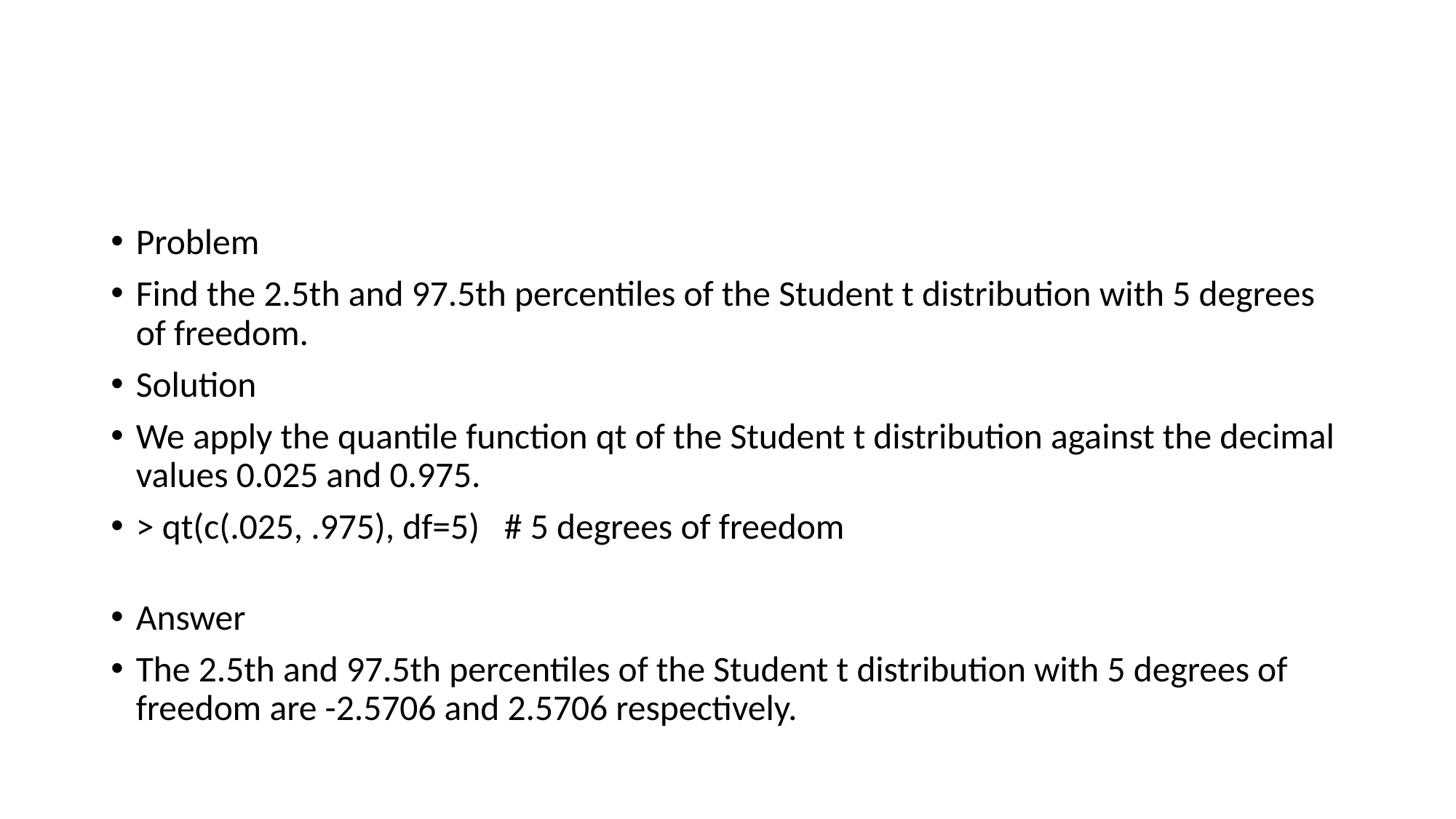

#
Problem
Find the 2.5th and 97.5th percentiles of the Student t distribution with 5 degrees of freedom.
Solution
We apply the quantile function qt of the Student t distribution against the decimal values 0.025 and 0.975.
> qt(c(.025, .975), df=5)   # 5 degrees of freedom
Answer
The 2.5th and 97.5th percentiles of the Student t distribution with 5 degrees of freedom are -2.5706 and 2.5706 respectively.